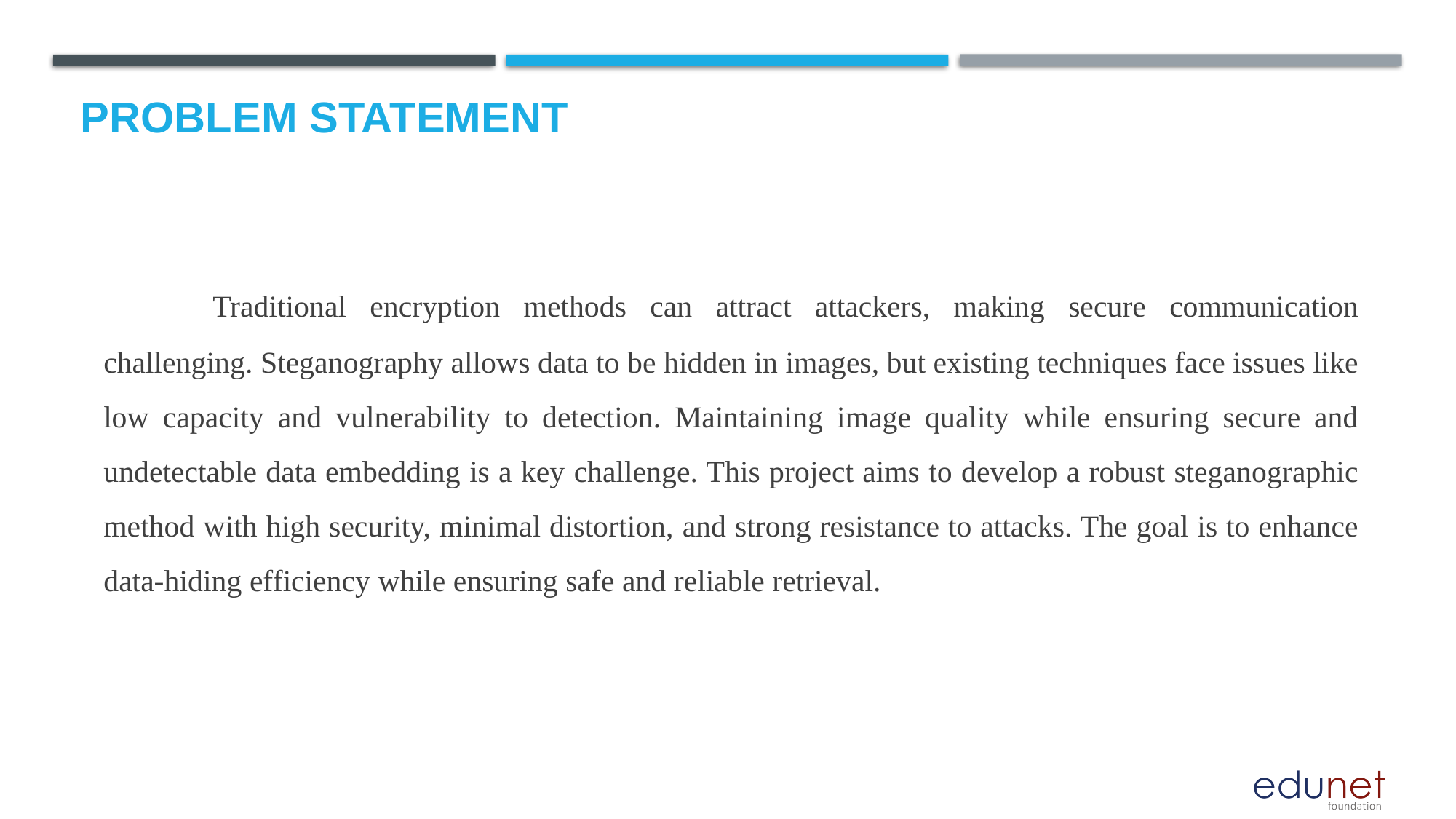

# Problem Statement
	Traditional encryption methods can attract attackers, making secure communication challenging. Steganography allows data to be hidden in images, but existing techniques face issues like low capacity and vulnerability to detection. Maintaining image quality while ensuring secure and undetectable data embedding is a key challenge. This project aims to develop a robust steganographic method with high security, minimal distortion, and strong resistance to attacks. The goal is to enhance data-hiding efficiency while ensuring safe and reliable retrieval.